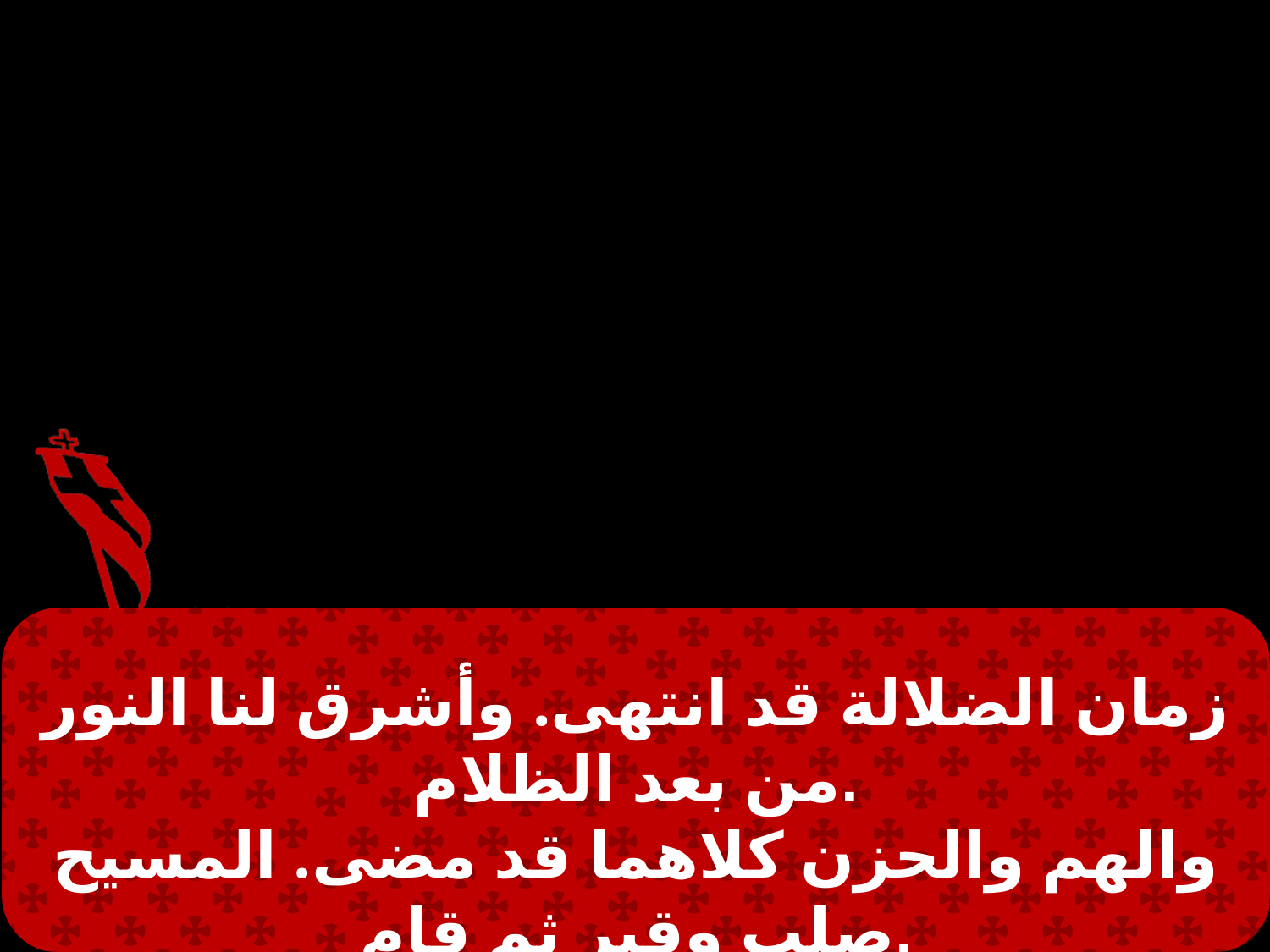

زمان الضلالة قد انتهى. وأشرق لنا النور من بعد الظلام.
والهم والحزن كلاهما قد مضى. المسيح صلب وقبر ثم قام.